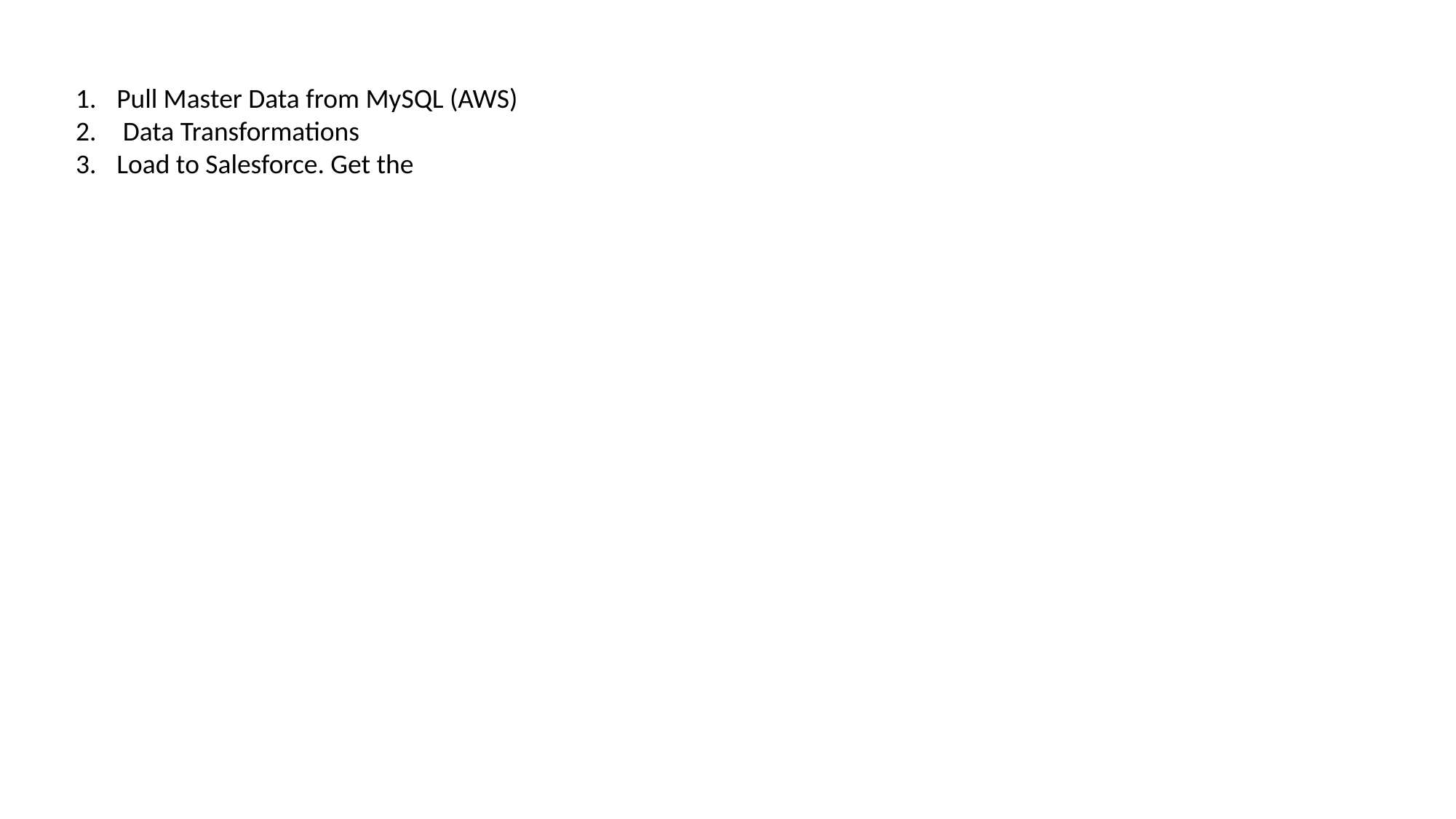

Pull Master Data from MySQL (AWS)
 Data Transformations
Load to Salesforce. Get the